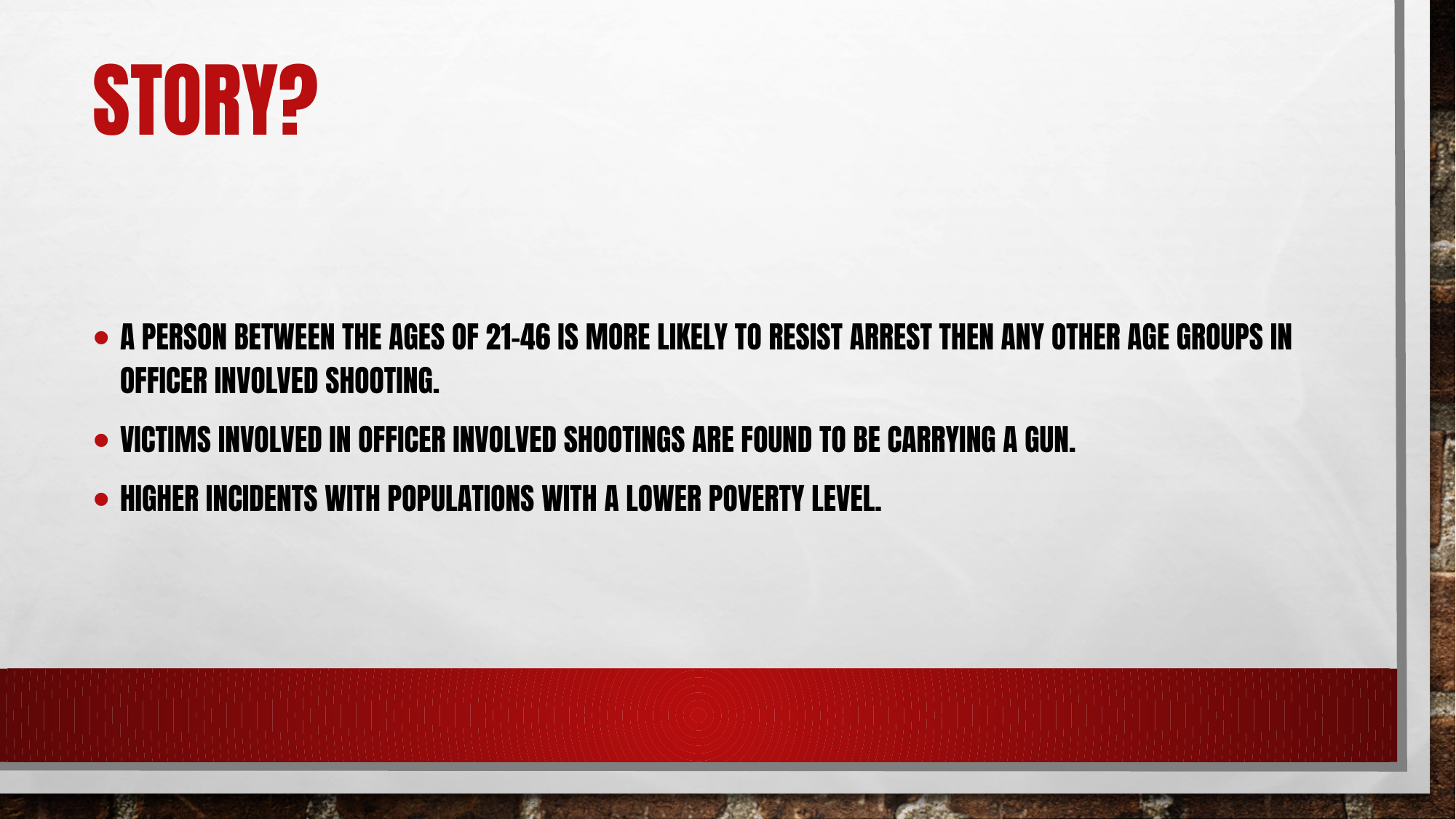

# Story?
A person between the ages of 21-46 is more likely to resist arrest then any other age groups in Officer Involved Shooting.
Victims involved in officer involved shootings are found to be carrying a gun.
Higher incidents with populations with a lower poverty level.